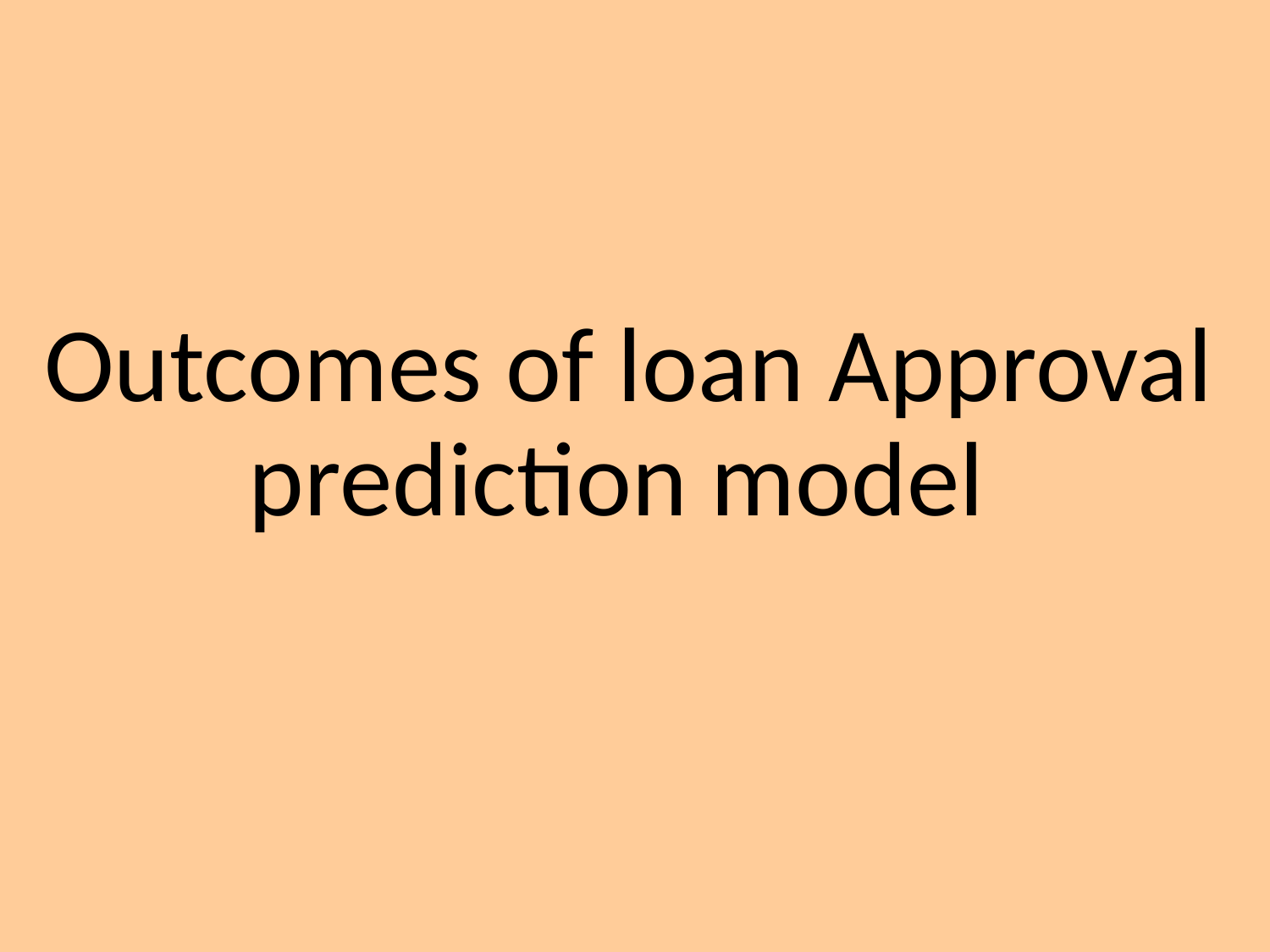

# Outcomes of loan Approval prediction model